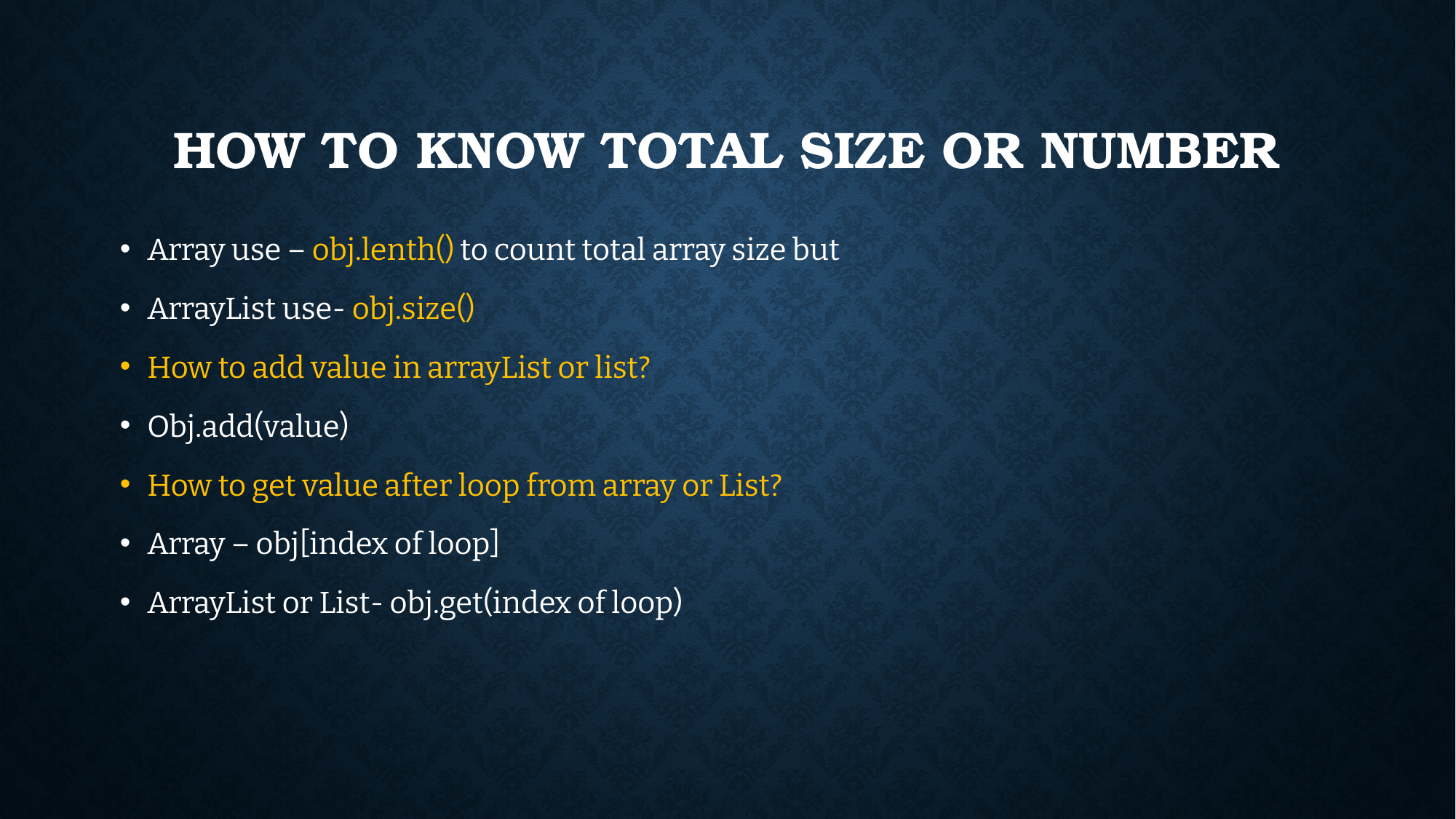

# How to know total size or Number
Array use – obj.lenth() to count total array size but
ArrayList use- obj.size()
How to add value in arrayList or list?
Obj.add(value)
How to get value after loop from array or List?
Array – obj[index of loop]
ArrayList or List- obj.get(index of loop)